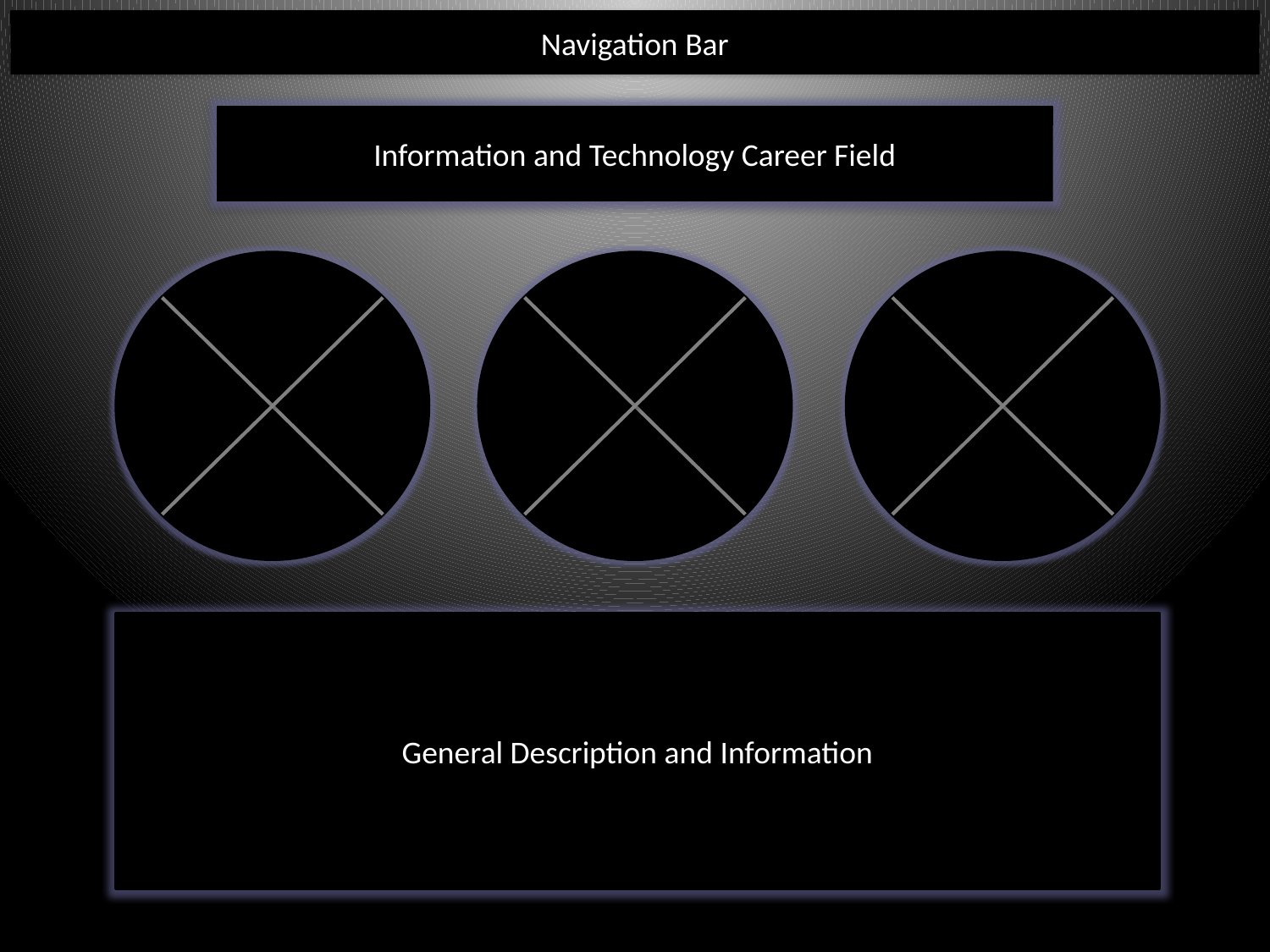

Navigation Bar
Information and Technology Career Field

General Description and Information